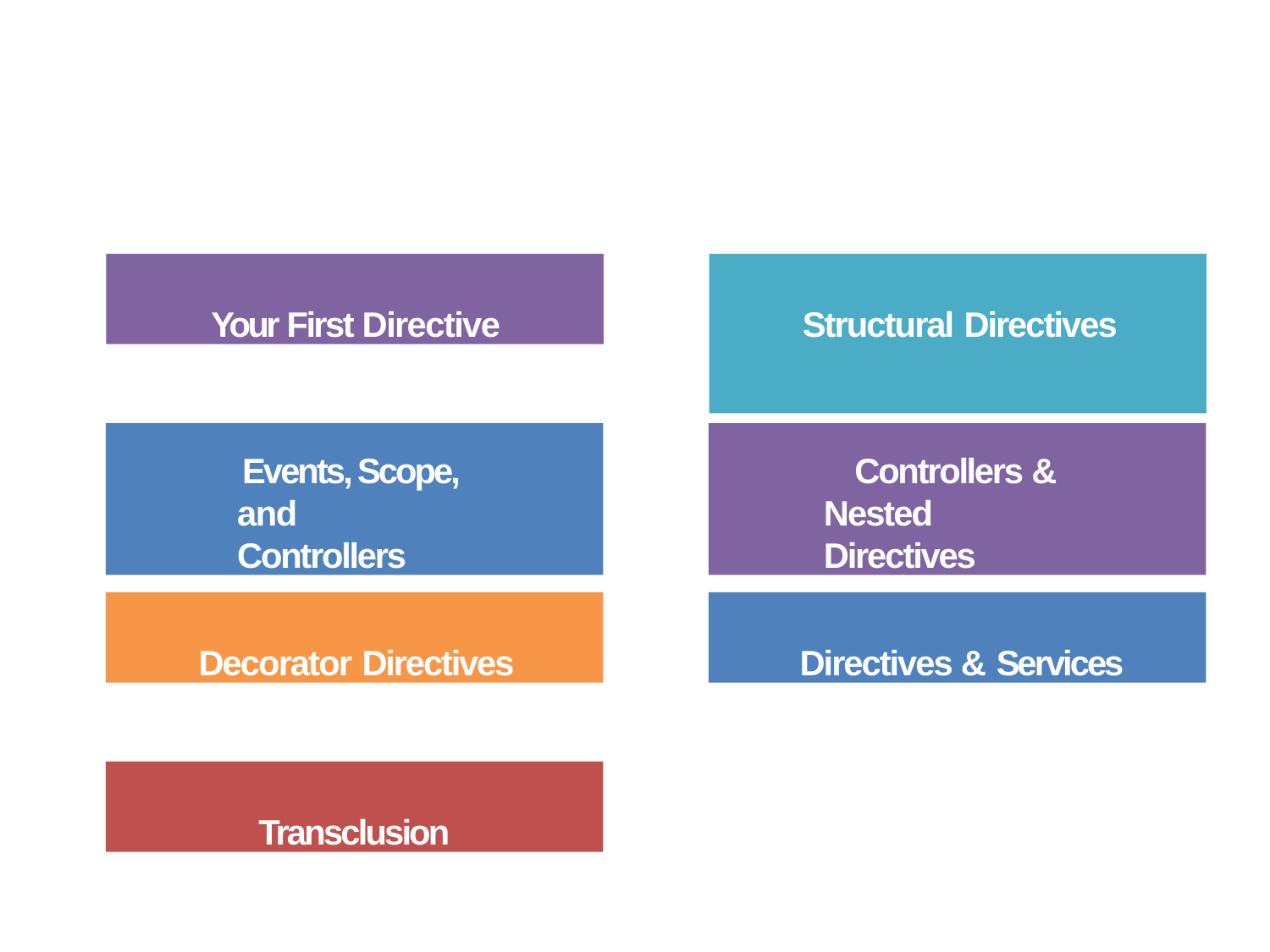

Your First Directive
# Structural Directives
Events, Scope,  and Controllers
Controllers &  Nested Directives

Decorator Directives

Directives & Services

Transclusion